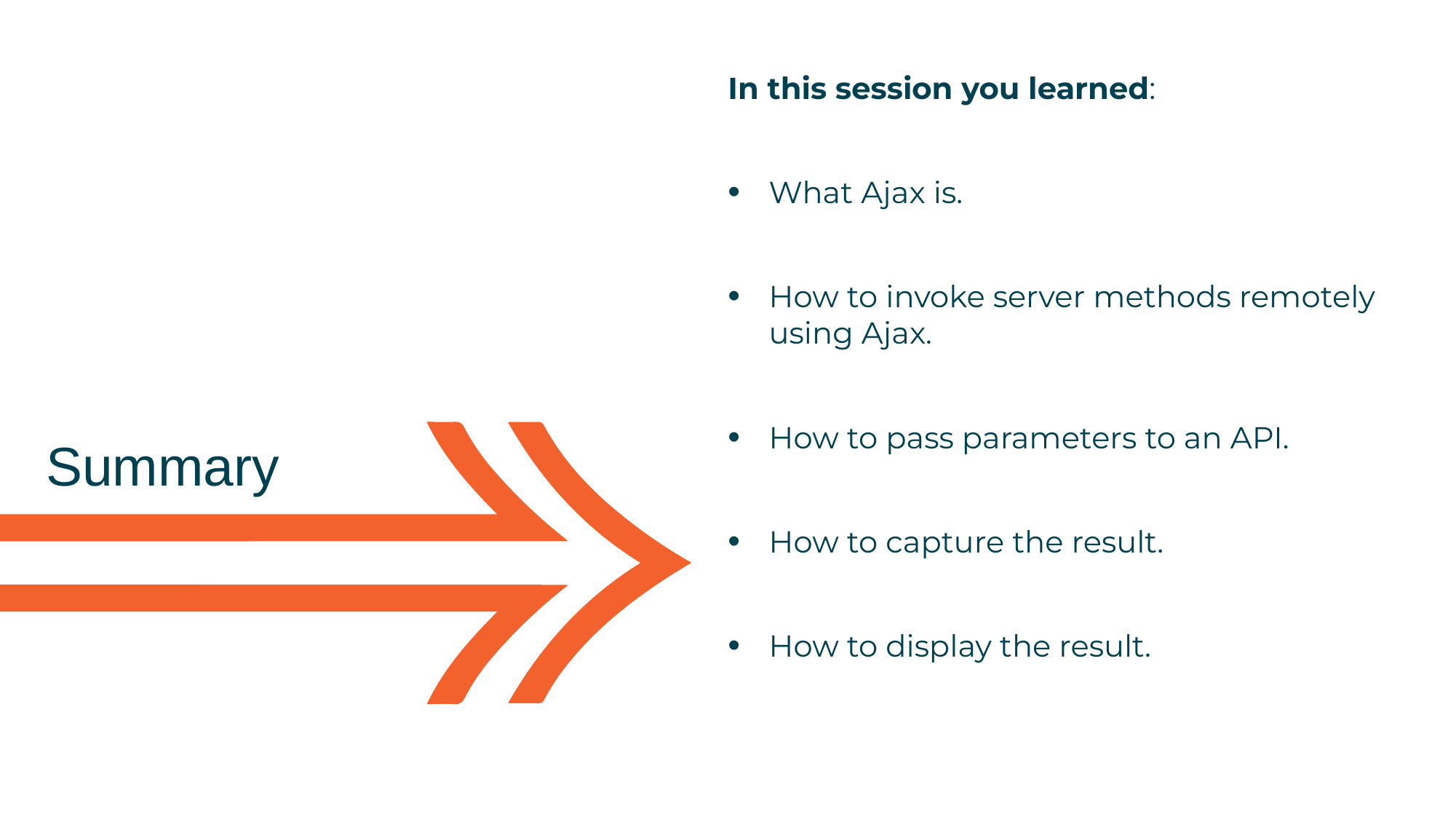

In this session you learned:

What Ajax is.

How to invoke server methods remotely using Ajax.

How to pass parameters to an API.

How to capture the result.

How to display the result.

Summary